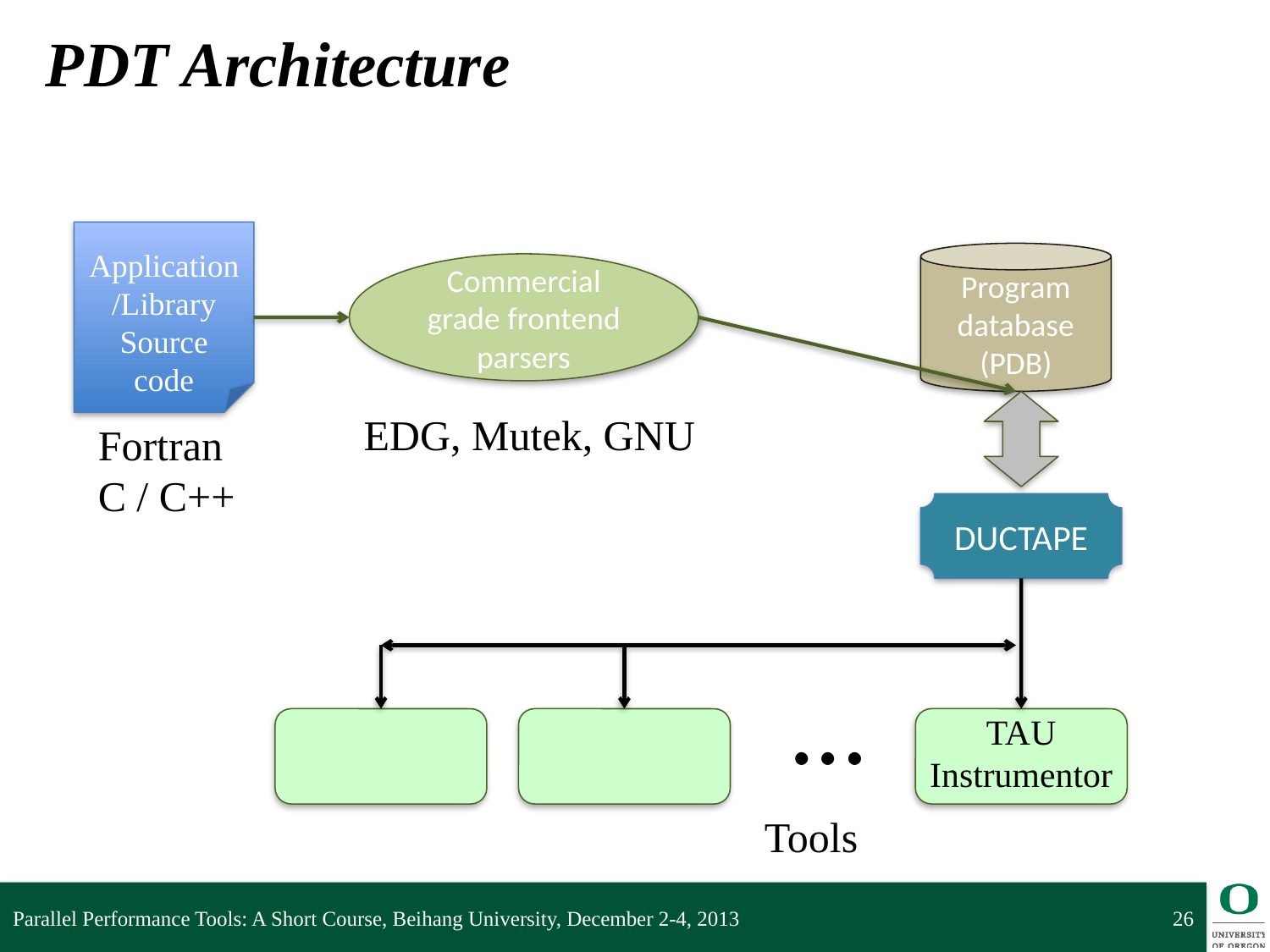

# PDT Architecture

Application/Library
Source
code
Program database (PDB)
Commercial grade frontend parsers

EDG, Mutek, GNU
Fortran
C / C++
DUCTAPE
…
TAU
Instrumentor

Tools
Parallel Performance Tools: A Short Course, Beihang University, December 2-4, 2013
26